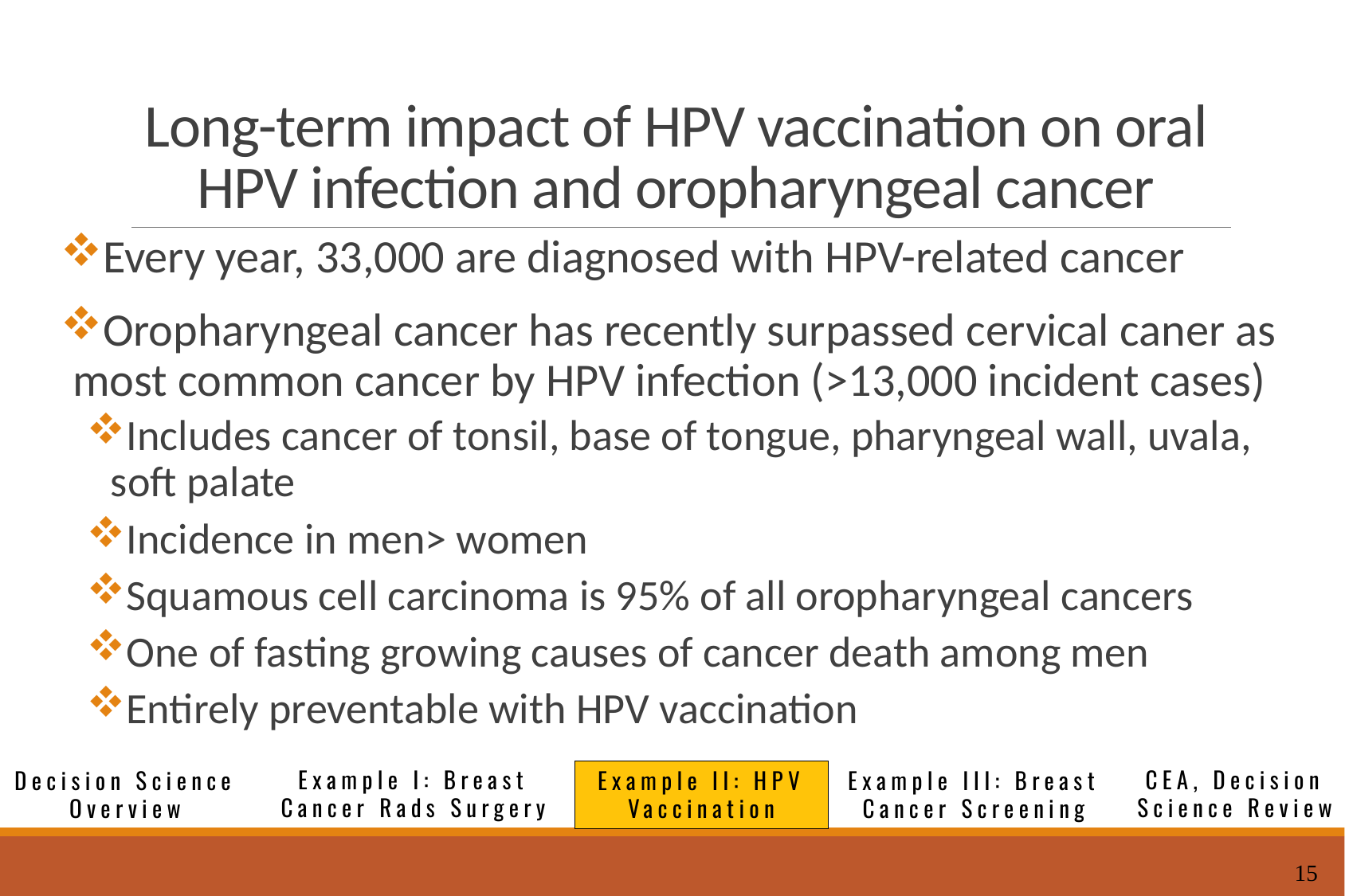

# Long-term impact of HPV vaccination on oral HPV infection and oropharyngeal cancer
Every year, 33,000 are diagnosed with HPV-related cancer
Oropharyngeal cancer has recently surpassed cervical caner as most common cancer by HPV infection (>13,000 incident cases)
Includes cancer of tonsil, base of tongue, pharyngeal wall, uvala, soft palate
Incidence in men> women
Squamous cell carcinoma is 95% of all oropharyngeal cancers
One of fasting growing causes of cancer death among men
Entirely preventable with HPV vaccination
Example I: Breast Cancer Rads Surgery
CEA, Decision Science Review
Example II: HPV Vaccination
Example III: Breast Cancer Screening
Decision Science Overview
15